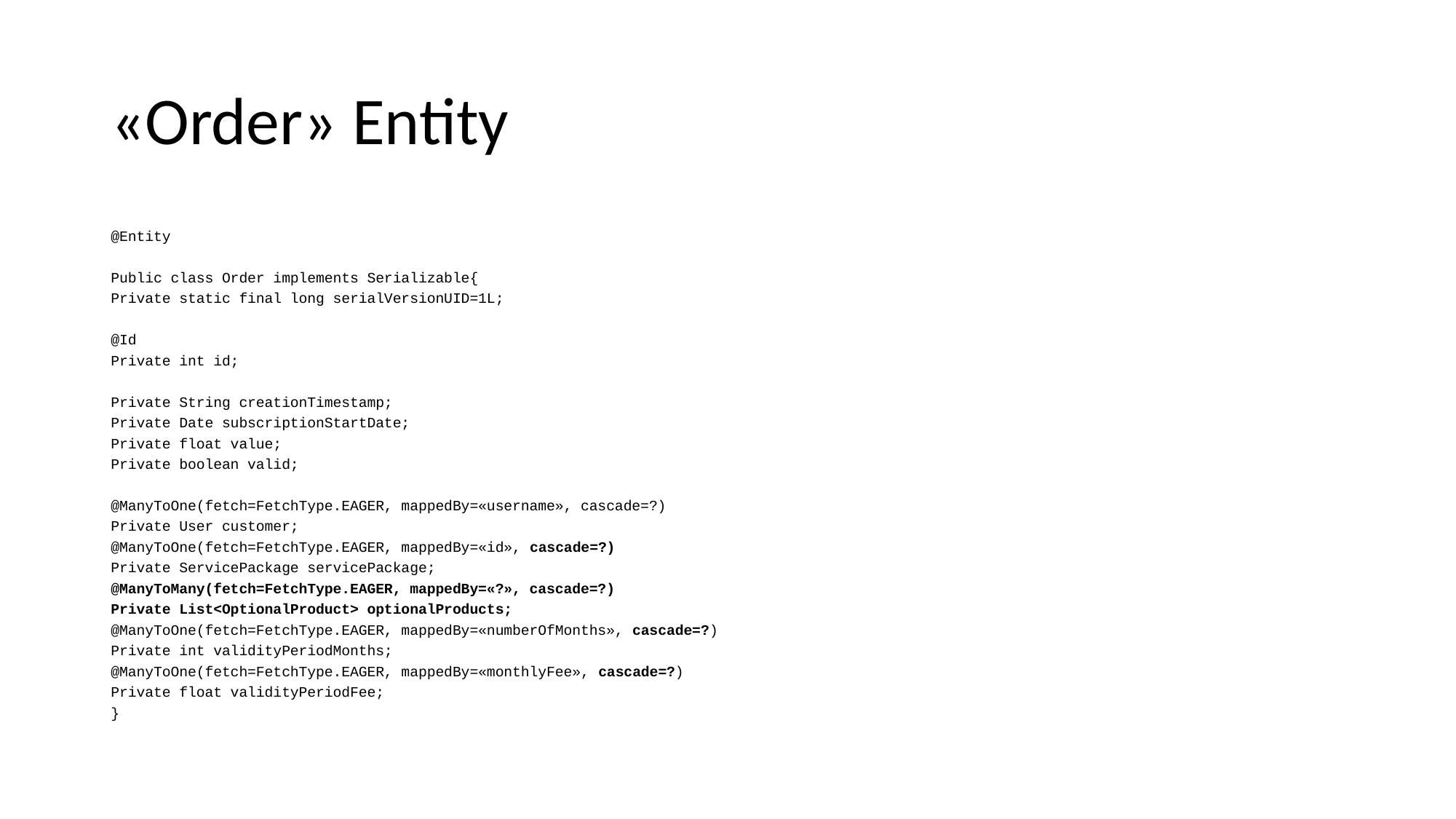

# «Order» Entity
@Entity

Public class Order implements Serializable{
Private static final long serialVersionUID=1L;

@Id
Private int id;

Private String creationTimestamp;
Private Date subscriptionStartDate;
Private float value;
Private boolean valid;

@ManyToOne(fetch=FetchType.EAGER, mappedBy=«username», cascade=?)
Private User customer;
@ManyToOne(fetch=FetchType.EAGER, mappedBy=«id», cascade=?)
Private ServicePackage servicePackage;
@ManyToMany(fetch=FetchType.EAGER, mappedBy=«?», cascade=?)
Private List<OptionalProduct> optionalProducts;
@ManyToOne(fetch=FetchType.EAGER, mappedBy=«numberOfMonths», cascade=?)
Private int validityPeriodMonths;
@ManyToOne(fetch=FetchType.EAGER, mappedBy=«monthlyFee», cascade=?)
Private float validityPeriodFee;
}